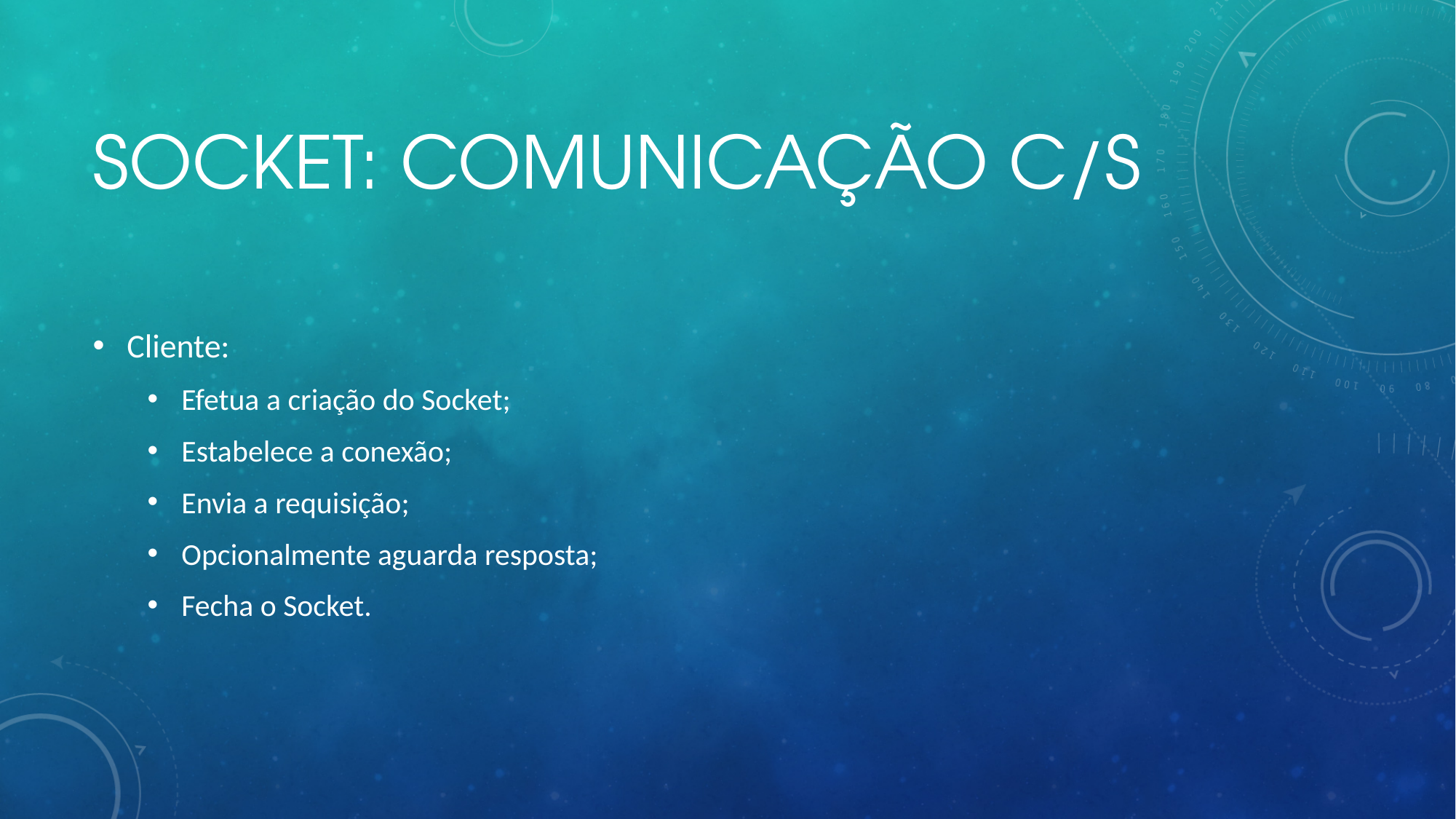

# Socket: Comunicação C/S
Cliente:
Efetua a criação do Socket;
Estabelece a conexão;
Envia a requisição;
Opcionalmente aguarda resposta;
Fecha o Socket.